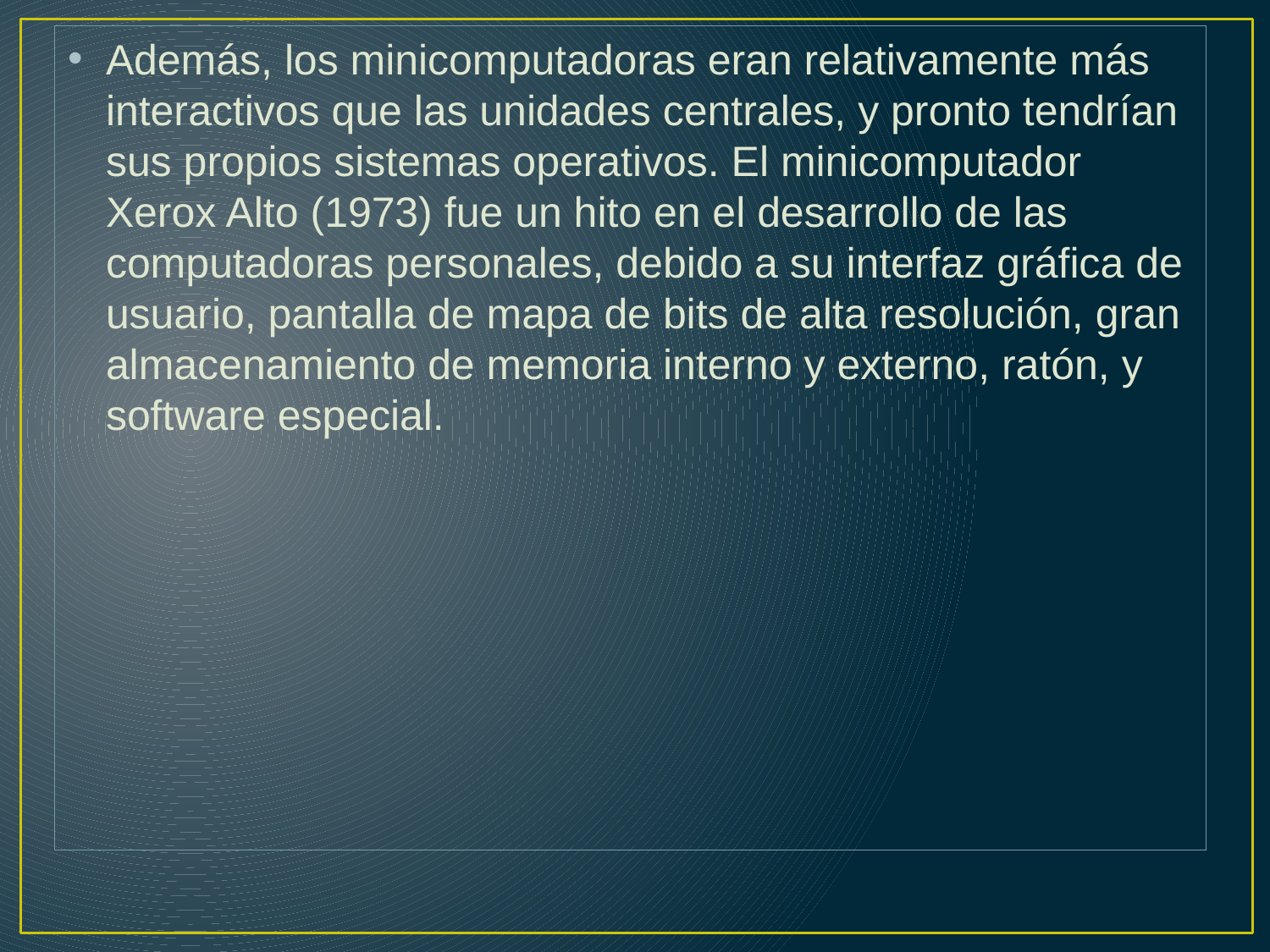

Además, los minicomputadoras eran relativamente más interactivos que las unidades centrales, y pronto tendrían sus propios sistemas operativos. El minicomputador Xerox Alto (1973) fue un hito en el desarrollo de las computadoras personales, debido a su interfaz gráfica de usuario, pantalla de mapa de bits de alta resolución, gran almacenamiento de memoria interno y externo, ratón, y software especial.